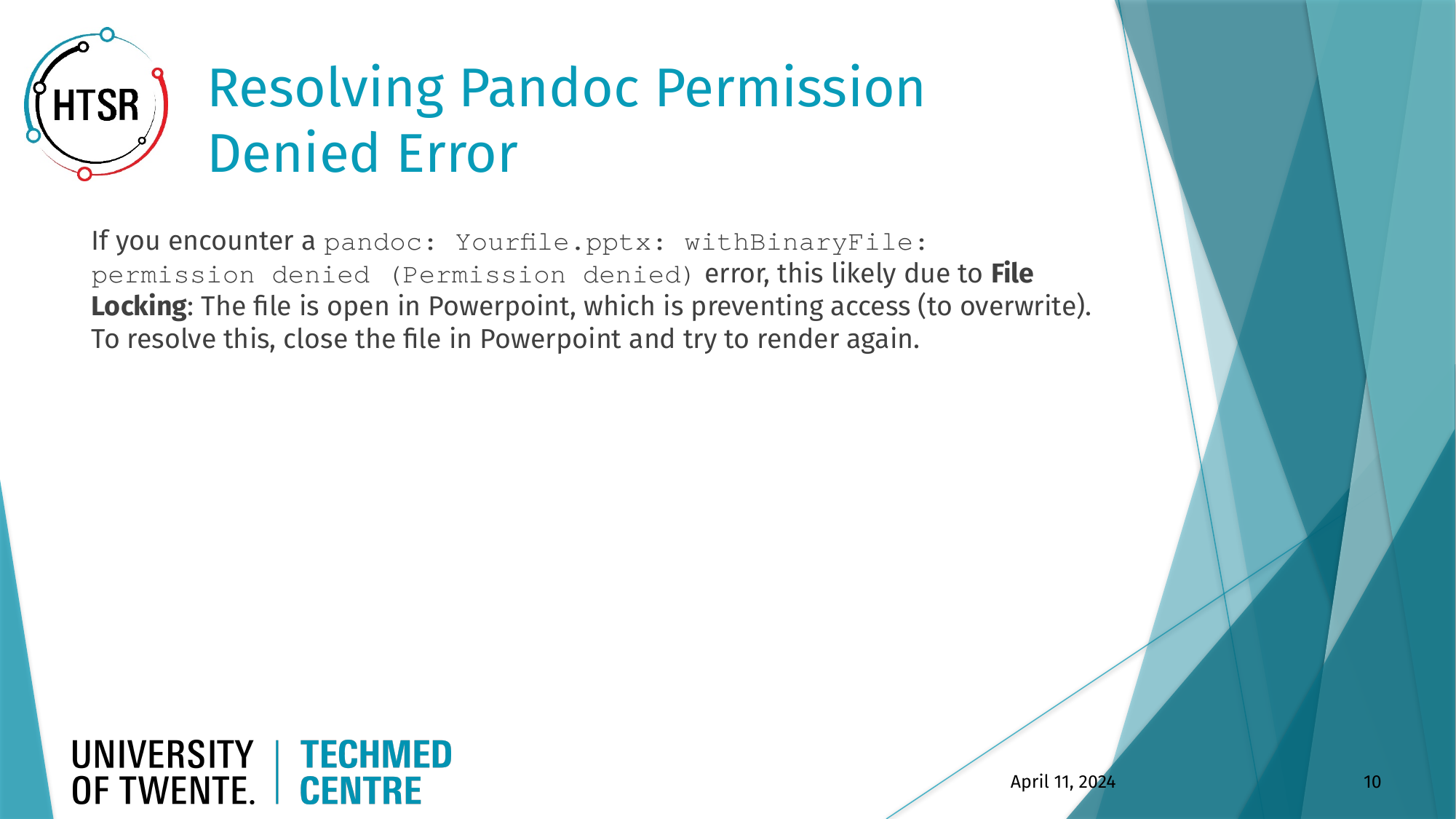

# Resolving Pandoc Permission Denied Error
If you encounter a pandoc: Yourfile.pptx: withBinaryFile: permission denied (Permission denied) error, this likely due to File Locking: The file is open in Powerpoint, which is preventing access (to overwrite). To resolve this, close the file in Powerpoint and try to render again.
10
April 11, 2024